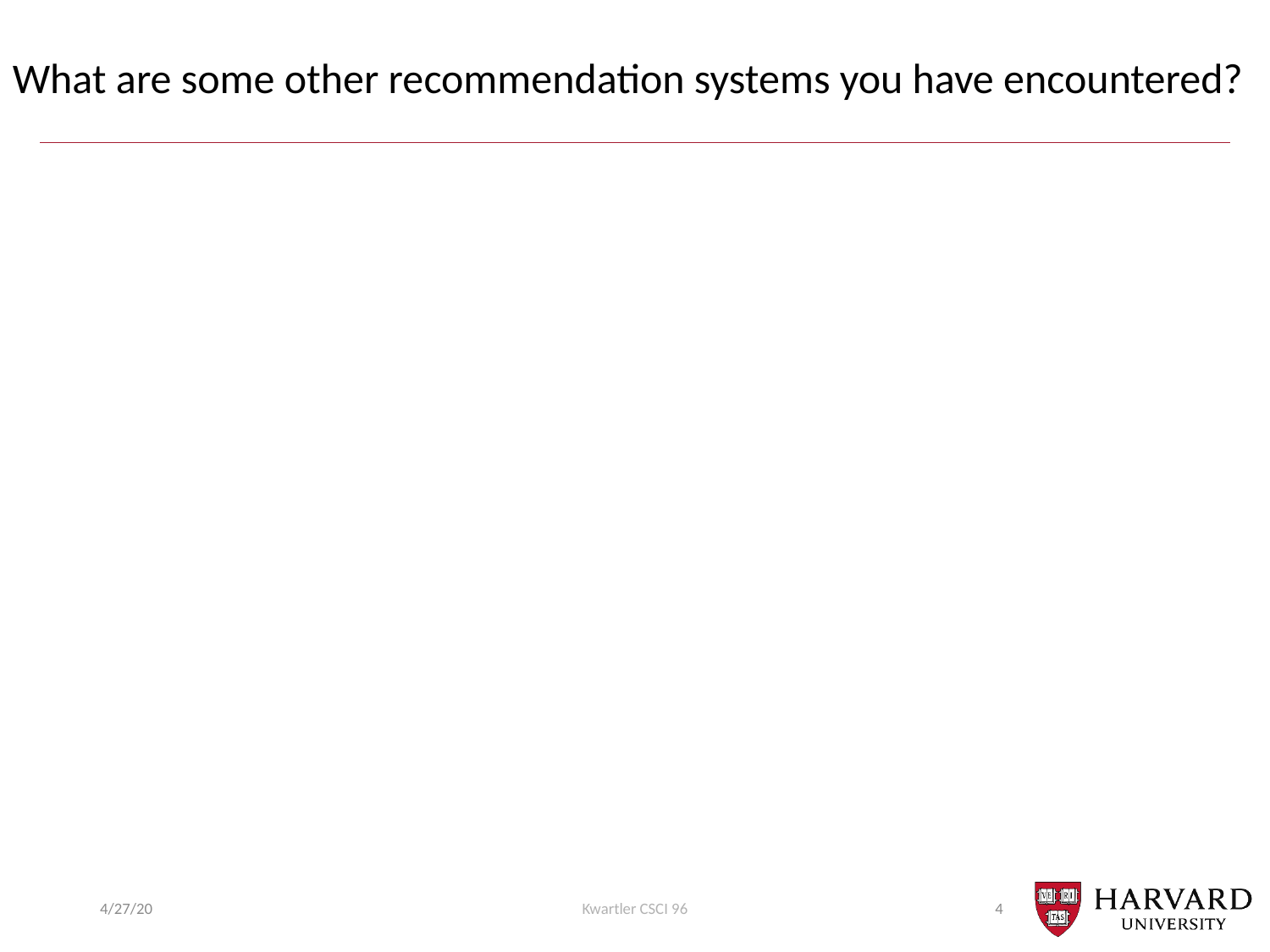

# What are some other recommendation systems you have encountered?
4/27/20
Kwartler CSCI 96
4